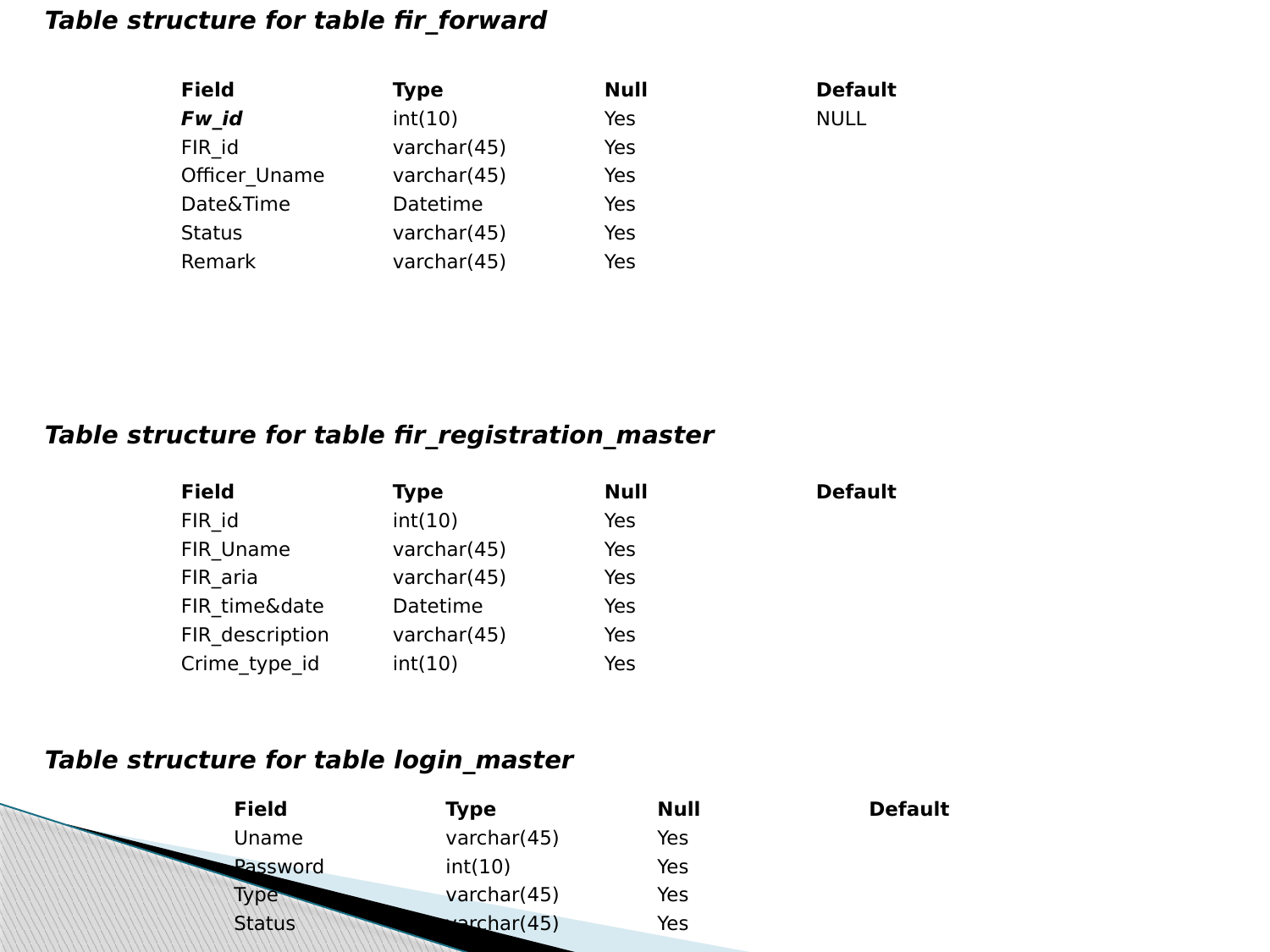

Table structure for table fir_forward

Table structure for table fir_registration_master

Table structure for table login_master

| Field | Type | Null | Default |
| --- | --- | --- | --- |
| Fw\_id | int(10) | Yes | NULL |
| FIR\_id | varchar(45) | Yes |  |
| Officer\_Uname | varchar(45) | Yes |  |
| Date&Time | Datetime | Yes |  |
| Status | varchar(45) | Yes |  |
| Remark | varchar(45) | Yes |  |
| Field | Type | Null | Default |
| --- | --- | --- | --- |
| FIR\_id | int(10) | Yes |  |
| FIR\_Uname | varchar(45) | Yes |  |
| FIR\_aria | varchar(45) | Yes |  |
| FIR\_time&date | Datetime | Yes |  |
| FIR\_description | varchar(45) | Yes |  |
| Crime\_type\_id | int(10) | Yes |  |
| Field | Type | Null | Default |
| --- | --- | --- | --- |
| Uname | varchar(45) | Yes |  |
| Password | int(10) | Yes |  |
| Type | varchar(45) | Yes |  |
| Status | varchar(45) | Yes |  |